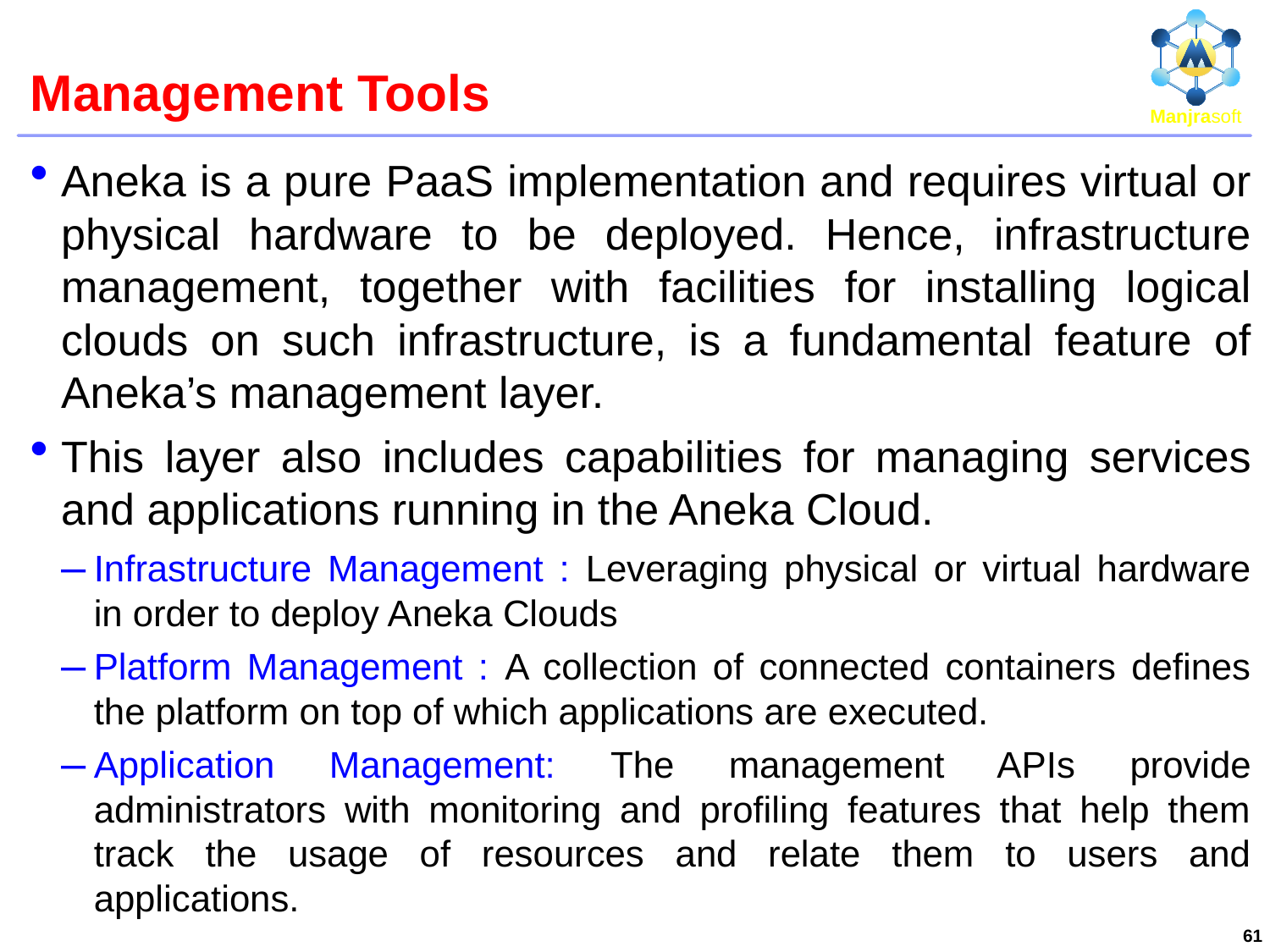

# Management Tools
Aneka is a pure PaaS implementation and requires virtual or physical hardware to be deployed. Hence, infrastructure management, together with facilities for installing logical clouds on such infrastructure, is a fundamental feature of Aneka’s management layer.
This layer also includes capabilities for managing services and applications running in the Aneka Cloud.
Infrastructure Management : Leveraging physical or virtual hardware in order to deploy Aneka Clouds
Platform Management : A collection of connected containers defines the platform on top of which applications are executed.
Application Management: The management APIs provide administrators with monitoring and profiling features that help them track the usage of resources and relate them to users and applications.
61